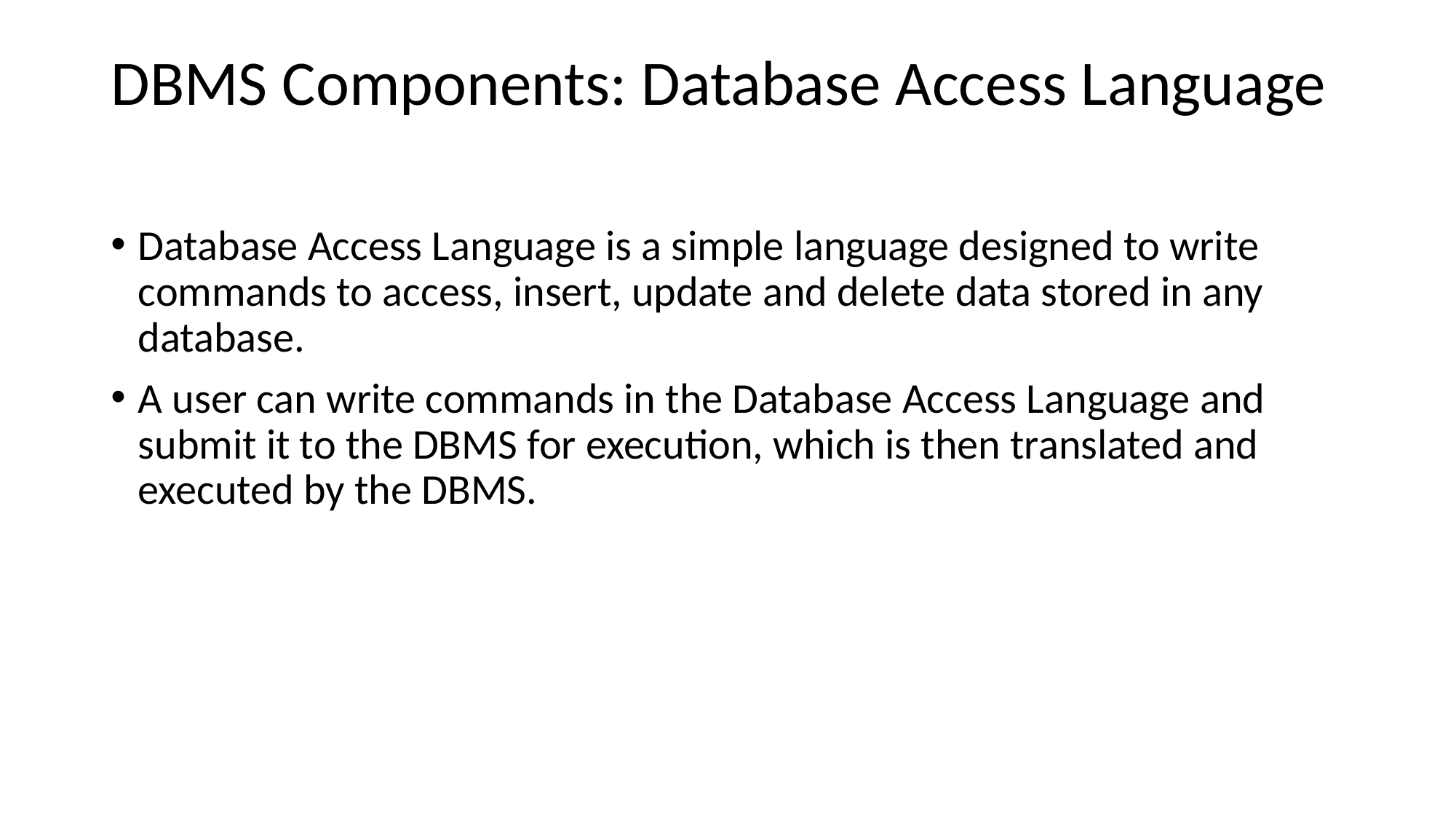

# DBMS Components: Database Access Language
Database Access Language is a simple language designed to write commands to access, insert, update and delete data stored in any database.
A user can write commands in the Database Access Language and submit it to the DBMS for execution, which is then translated and executed by the DBMS.